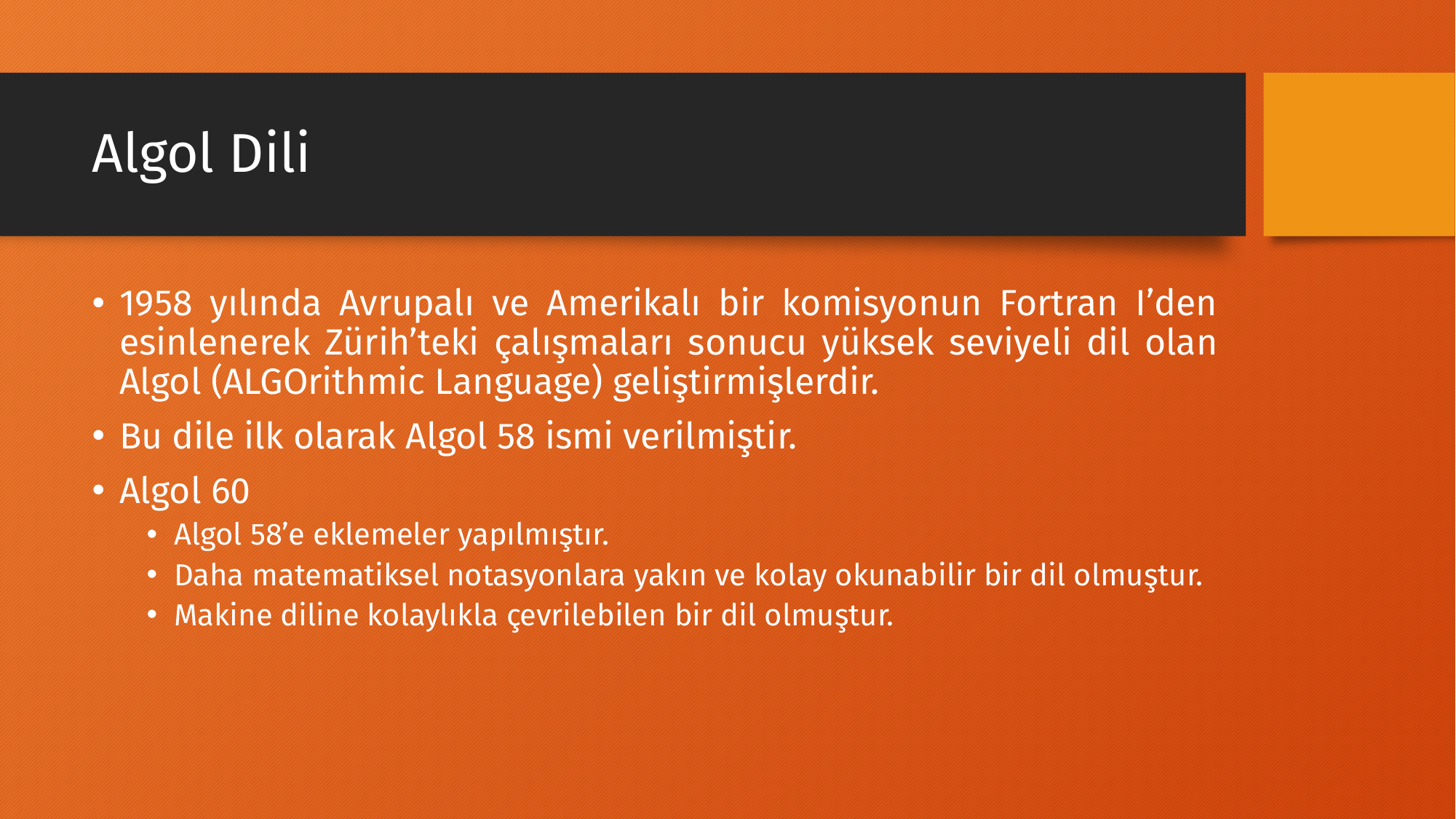

# Algol Dili
1958 yılında Avrupalı ve Amerikalı bir komisyonun Fortran I’den esinlenerek Zürih’teki çalışmaları sonucu yüksek seviyeli dil olan Algol (ALGOrithmic Language) geliştirmişlerdir.
Bu dile ilk olarak Algol 58 ismi verilmiştir.
Algol 60
Algol 58’e eklemeler yapılmıştır.
Daha matematiksel notasyonlara yakın ve kolay okunabilir bir dil olmuştur.
Makine diline kolaylıkla çevrilebilen bir dil olmuştur.